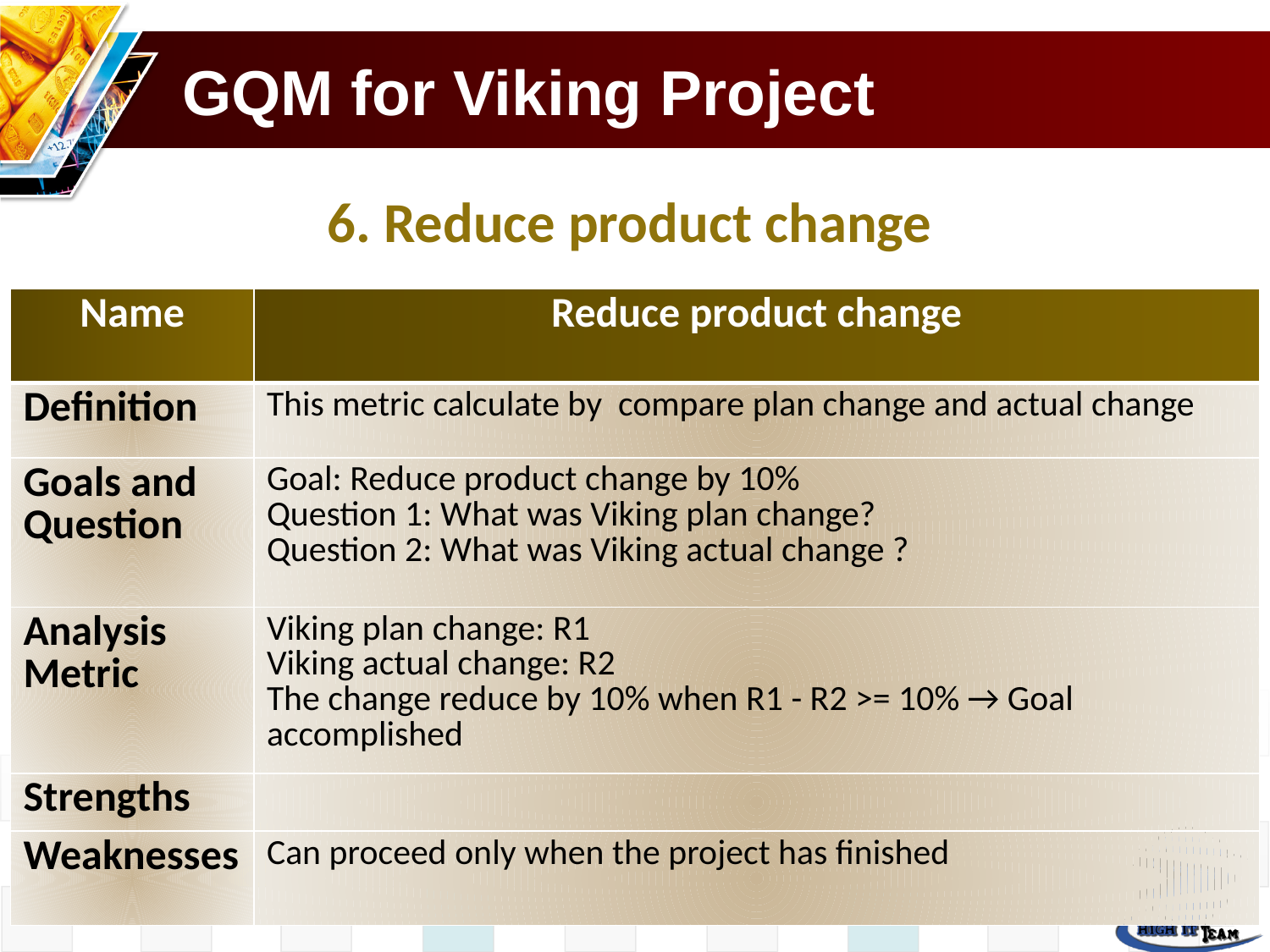

# GQM for Viking Project
6. Reduce product change
| Name | Reduce product change |
| --- | --- |
| Definition | This metric calculate by compare plan change and actual change |
| Goals and Question | Goal: Reduce product change by 10% Question 1: What was Viking plan change? Question 2: What was Viking actual change ? |
| Analysis Metric | Viking plan change: R1 Viking actual change: R2 The change reduce by 10% when R1 - R2 >= 10% → Goal accomplished |
| Strengths |  |
| Weaknesses | Can proceed only when the project has finished |